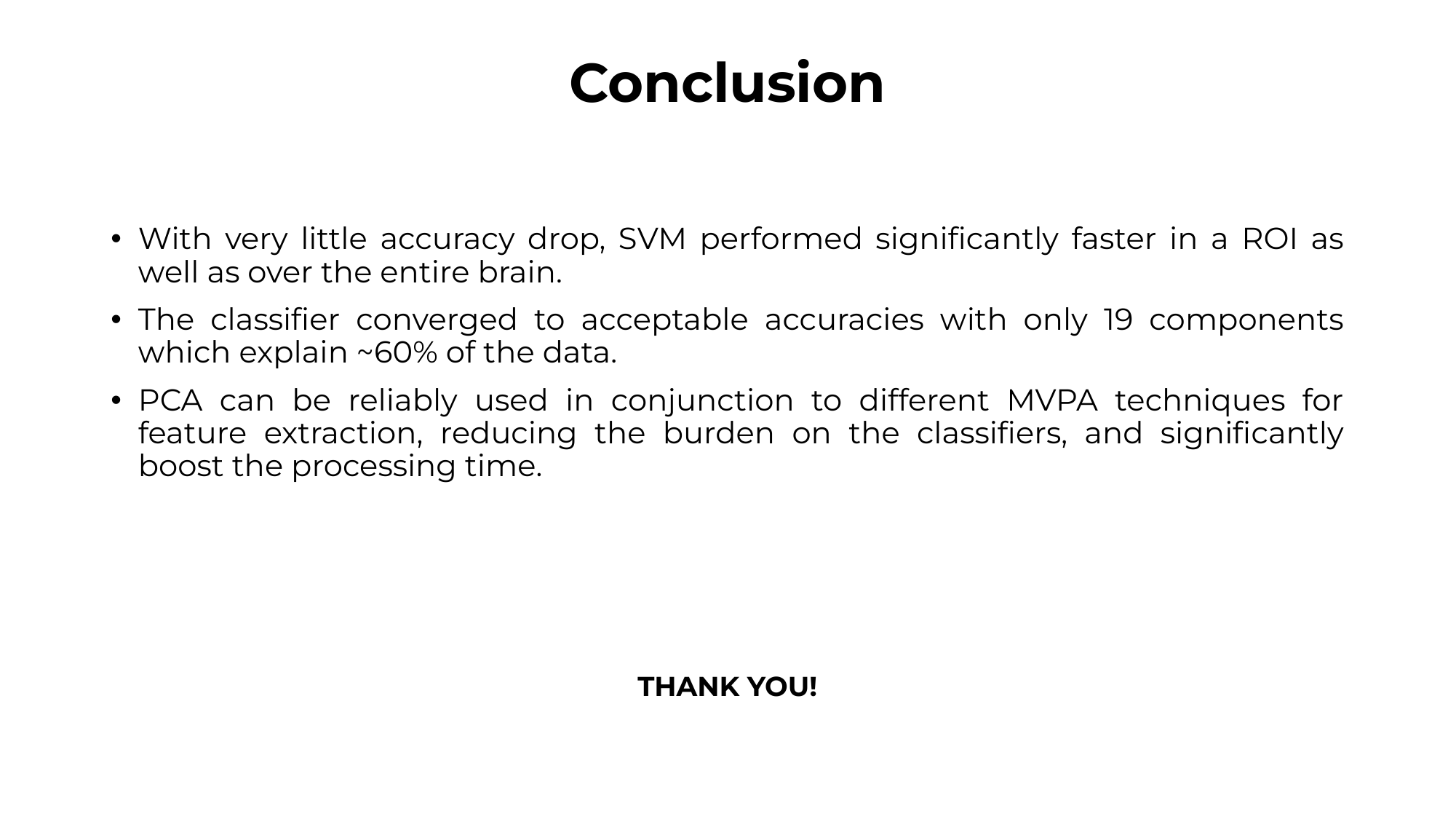

# Conclusion
With very little accuracy drop, SVM performed significantly faster in a ROI as well as over the entire brain.
The classifier converged to acceptable accuracies with only 19 components which explain ~60% of the data.
PCA can be reliably used in conjunction to different MVPA techniques for feature extraction, reducing the burden on the classifiers, and significantly boost the processing time.

THANK YOU!